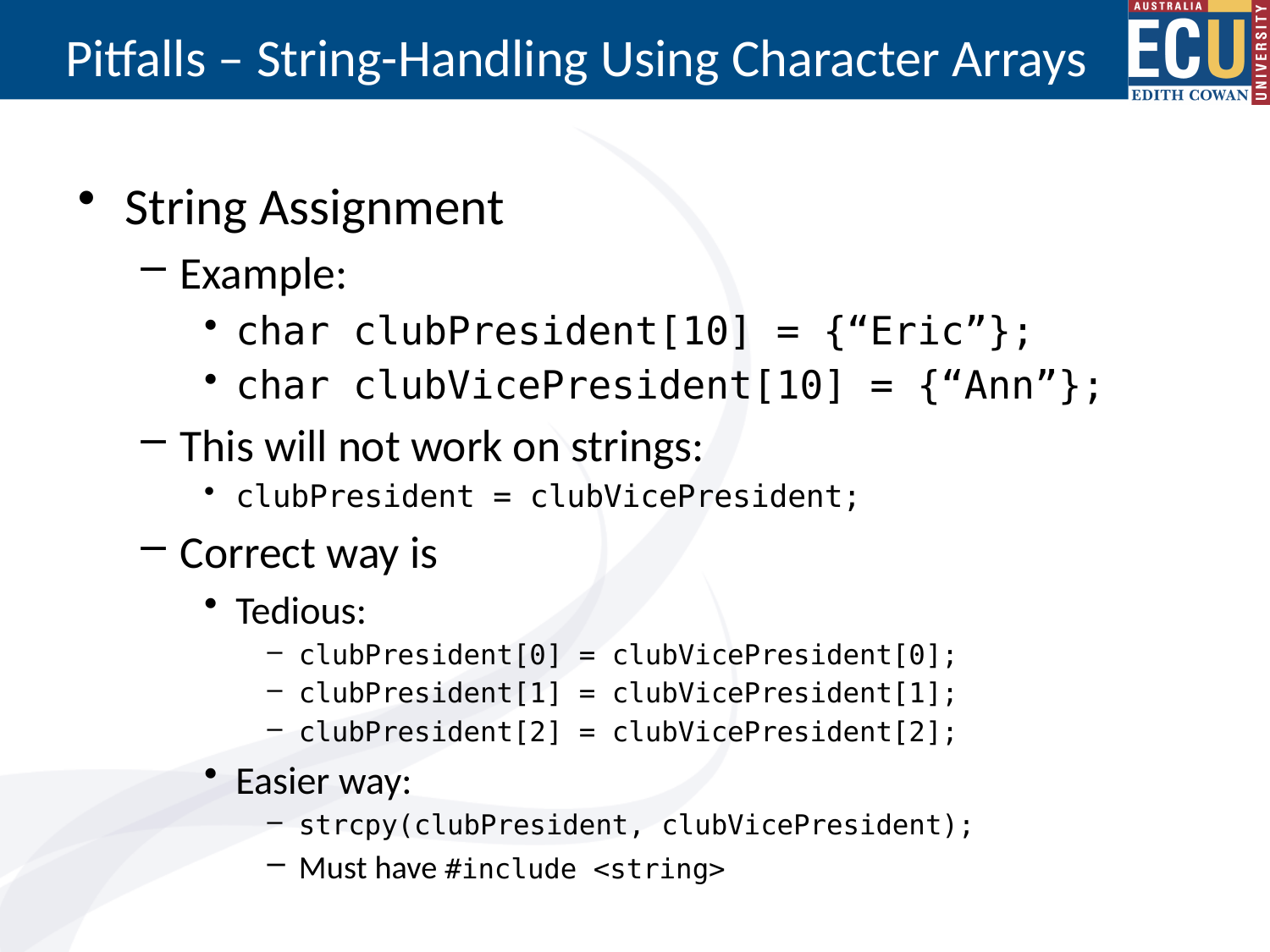

# Pitfalls – String-Handling Using Character Arrays
String Assignment
Example:
char clubPresident[10] = {“Eric”};
char clubVicePresident[10] = {“Ann”};
This will not work on strings:
clubPresident = clubVicePresident;
Correct way is
Tedious:
clubPresident[0] = clubVicePresident[0];
clubPresident[1] = clubVicePresident[1];
clubPresident[2] = clubVicePresident[2];
Easier way:
strcpy(clubPresident, clubVicePresident);
Must have #include <string>